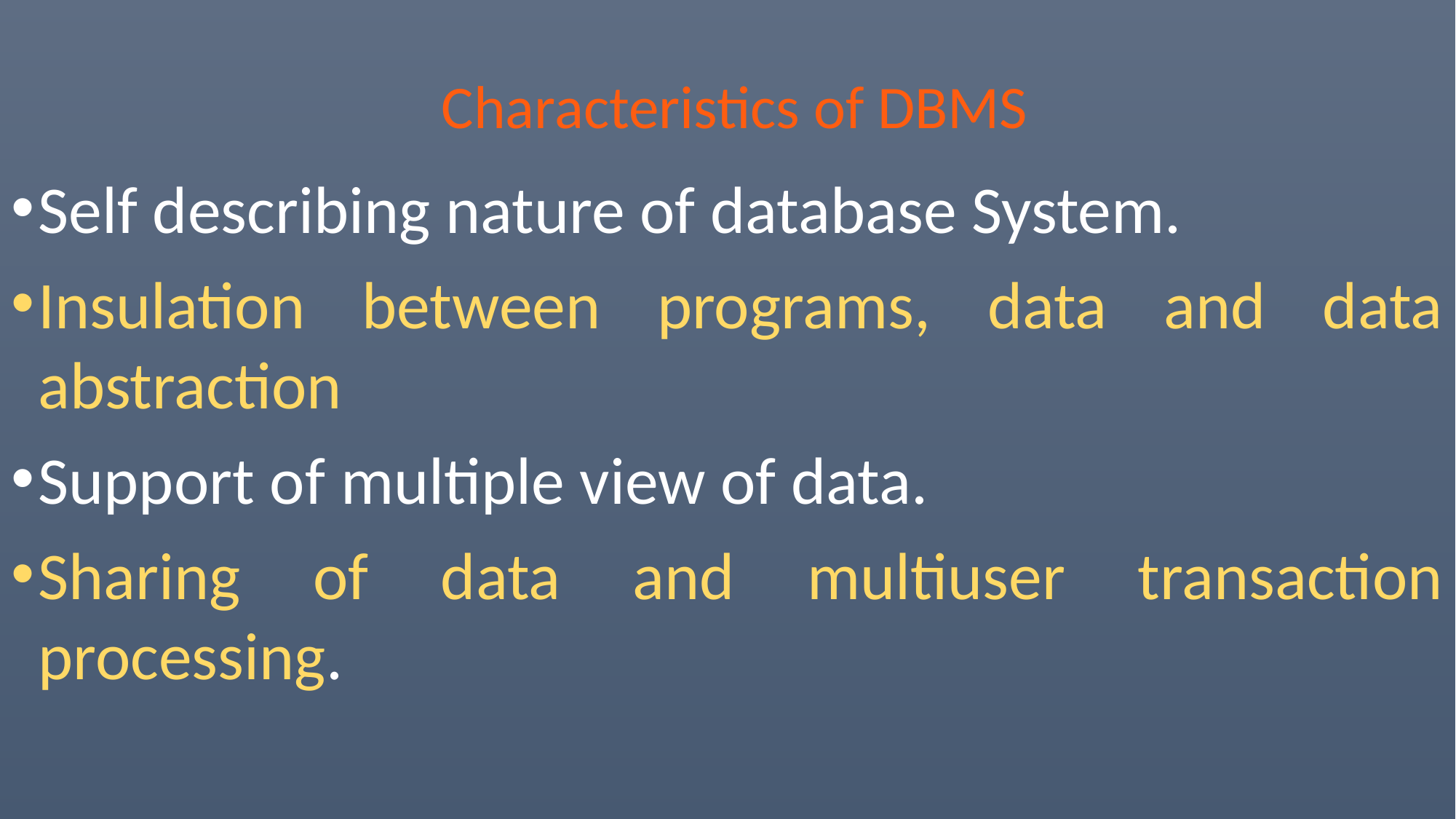

# Characteristics of DBMS
Self describing nature of database System.
Insulation between programs, data and data abstraction
Support of multiple view of data.
Sharing of data and multiuser transaction processing.